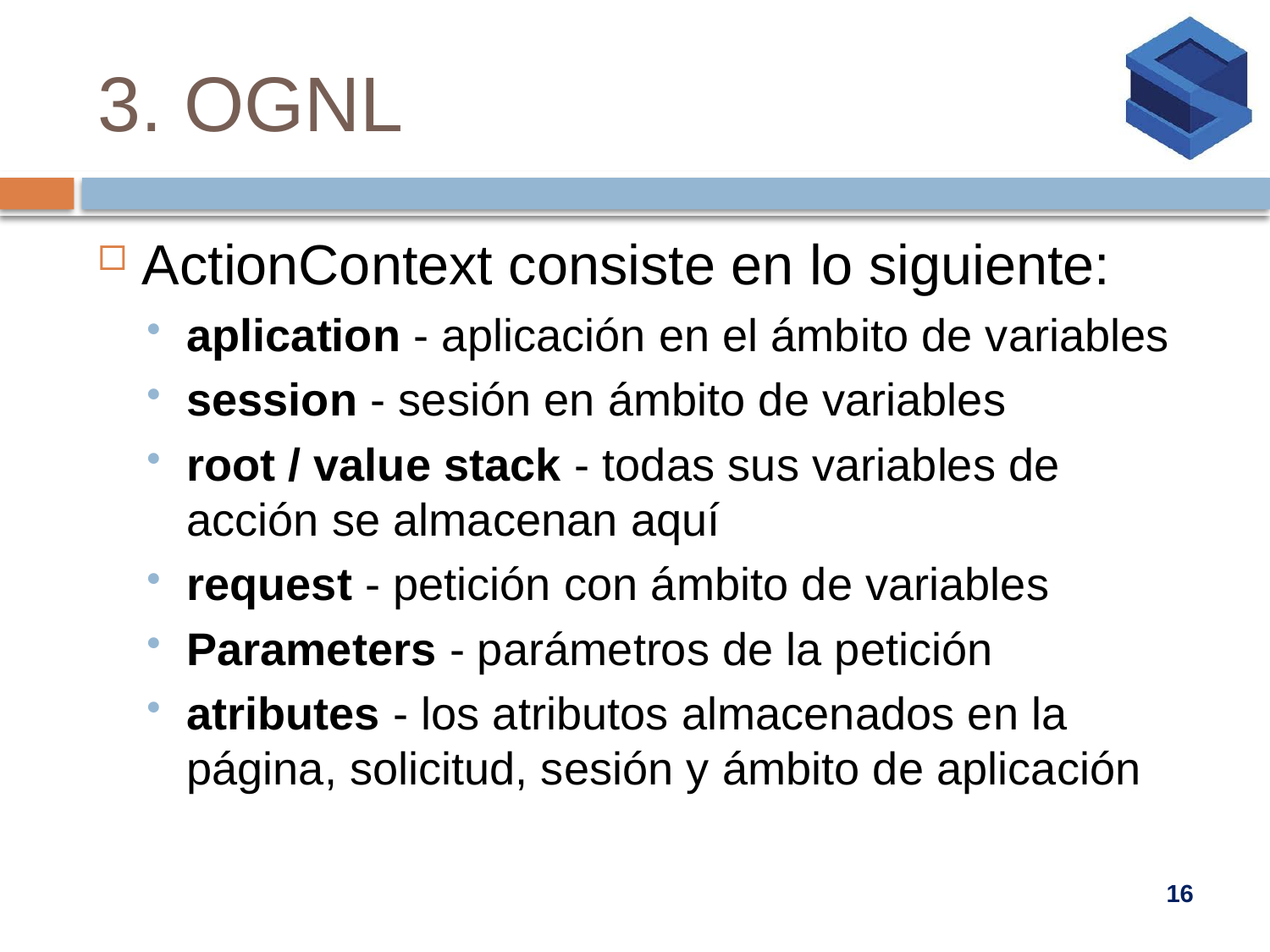

# 3. OGNL
ActionContext consiste en lo siguiente:
aplication - aplicación en el ámbito de variables
session - sesión en ámbito de variables
root / value stack - todas sus variables de acción se almacenan aquí
request - petición con ámbito de variables
Parameters - parámetros de la petición
atributes - los atributos almacenados en la página, solicitud, sesión y ámbito de aplicación

16